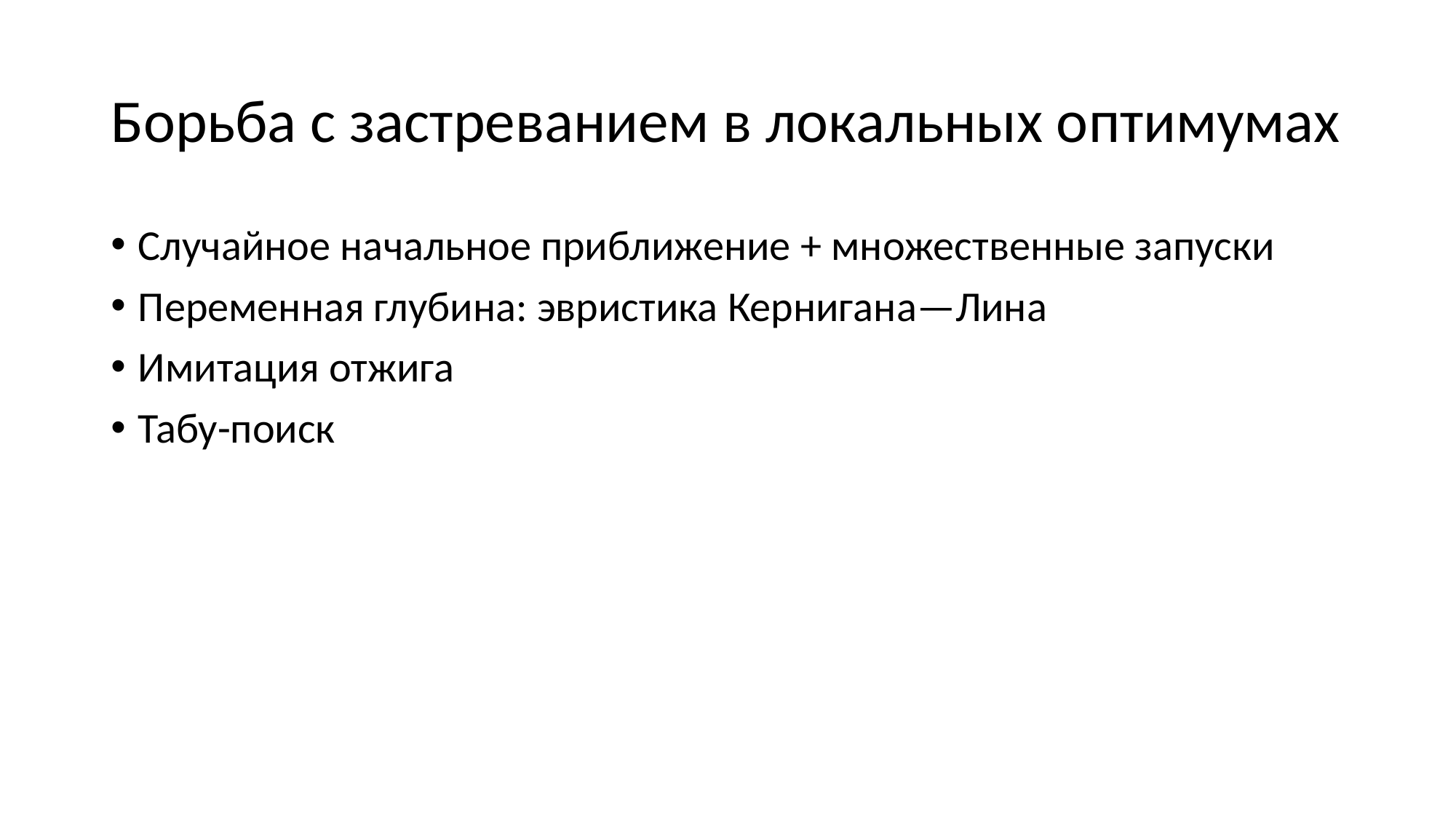

# Борьба с застреванием в локальных оптимумах
Случайное начальное приближение + множественные запуски
Переменная глубина: эвристика Кернигана—Лина
Имитация отжига
Табу-поиск